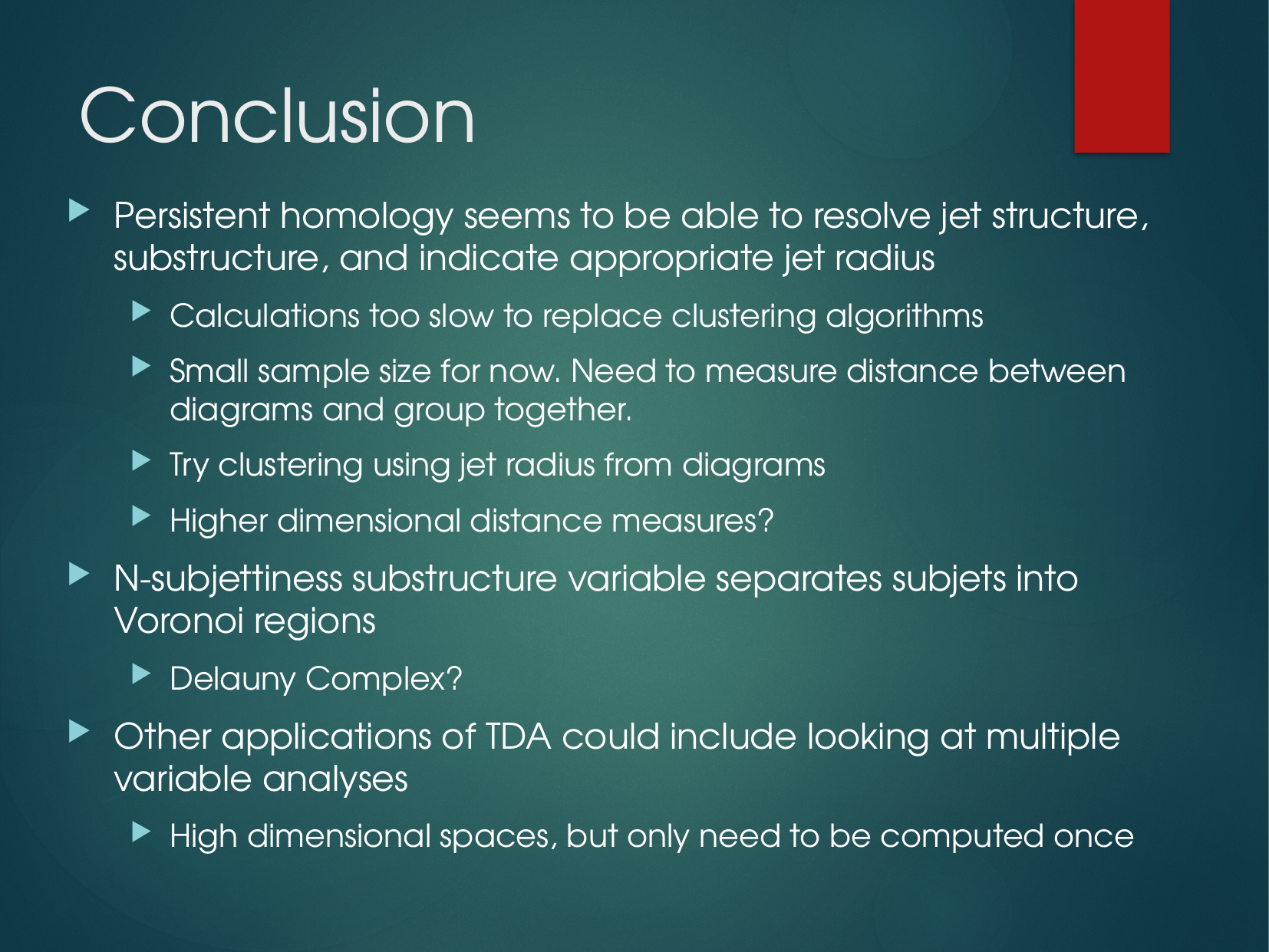

# Conclusion
Persistent homology seems to be able to resolve jet structure, substructure, and indicate appropriate jet radius
Calculations too slow to replace clustering algorithms
Small sample size for now. Need to measure distance between diagrams and group together.
Try clustering using jet radius from diagrams
Higher dimensional distance measures?
N-subjettiness substructure variable separates subjets into Voronoi regions
Delauny Complex?
Other applications of TDA could include looking at multiple variable analyses
High dimensional spaces, but only need to be computed once